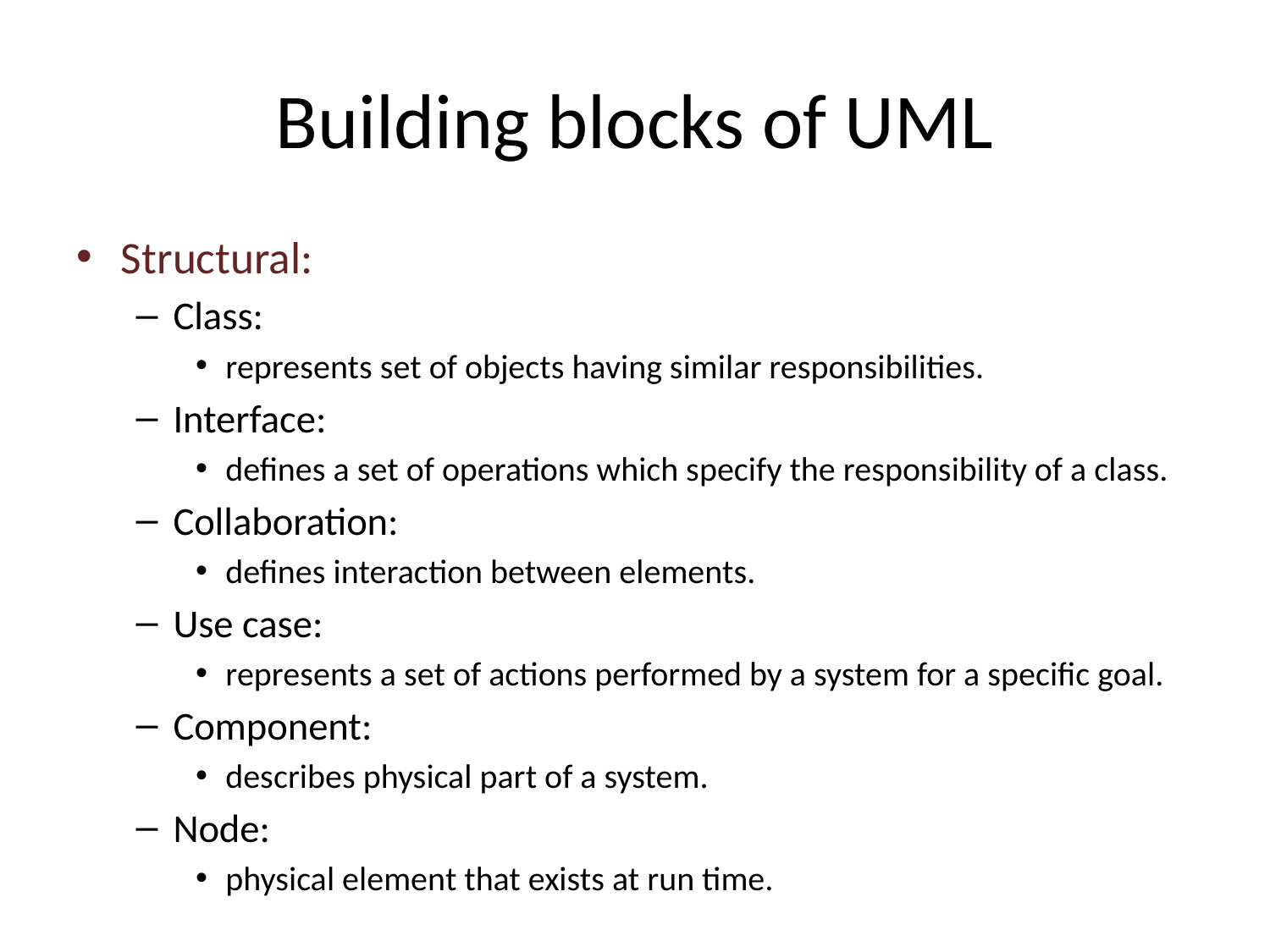

# Building blocks of UML
Structural:
Class:
represents set of objects having similar responsibilities.
Interface:
defines a set of operations which specify the responsibility of a class.
Collaboration:
defines interaction between elements.
Use case:
represents a set of actions performed by a system for a specific goal.
Component:
describes physical part of a system.
Node:
physical element that exists at run time.